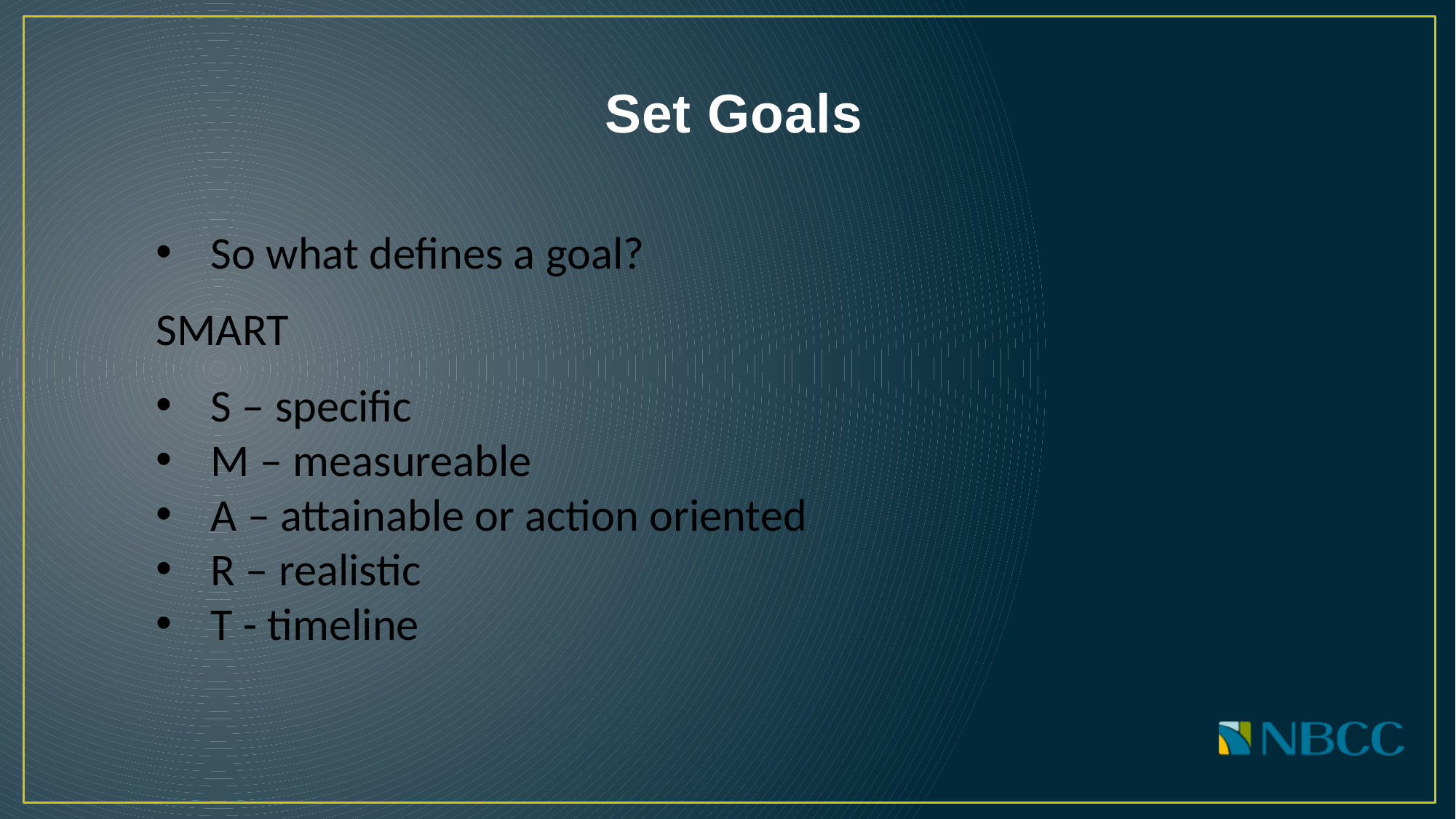

# Set Goals

So what defines a goal?

SMART

S – specific
M – measureable
A – attainable or action oriented
R – realistic
T - timeline